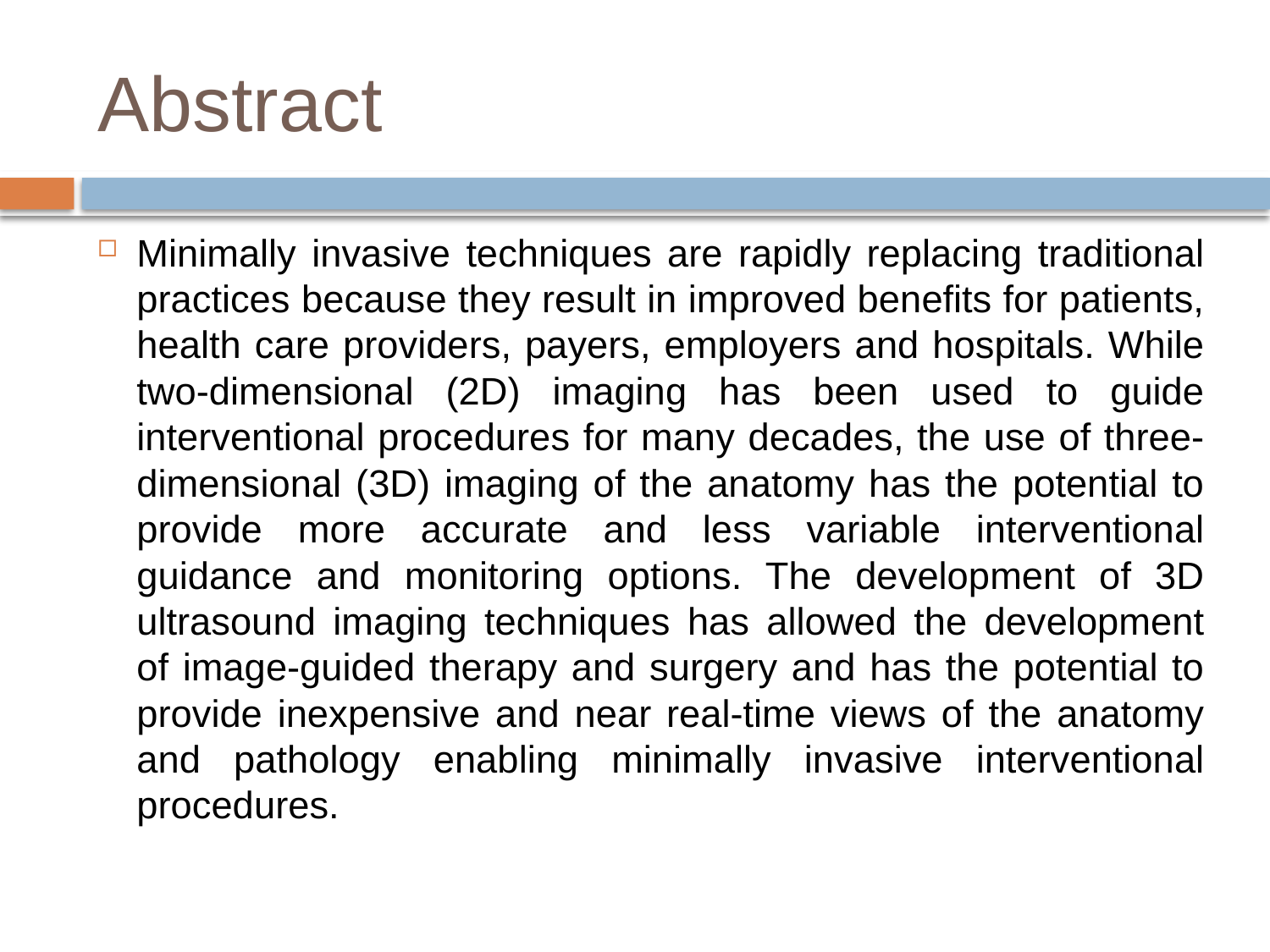

# Abstract
Minimally invasive techniques are rapidly replacing traditional practices because they result in improved benefits for patients, health care providers, payers, employers and hospitals. While two-dimensional (2D) imaging has been used to guide interventional procedures for many decades, the use of three-dimensional (3D) imaging of the anatomy has the potential to provide more accurate and less variable interventional guidance and monitoring options. The development of 3D ultrasound imaging techniques has allowed the development of image-guided therapy and surgery and has the potential to provide inexpensive and near real-time views of the anatomy and pathology enabling minimally invasive interventional procedures.